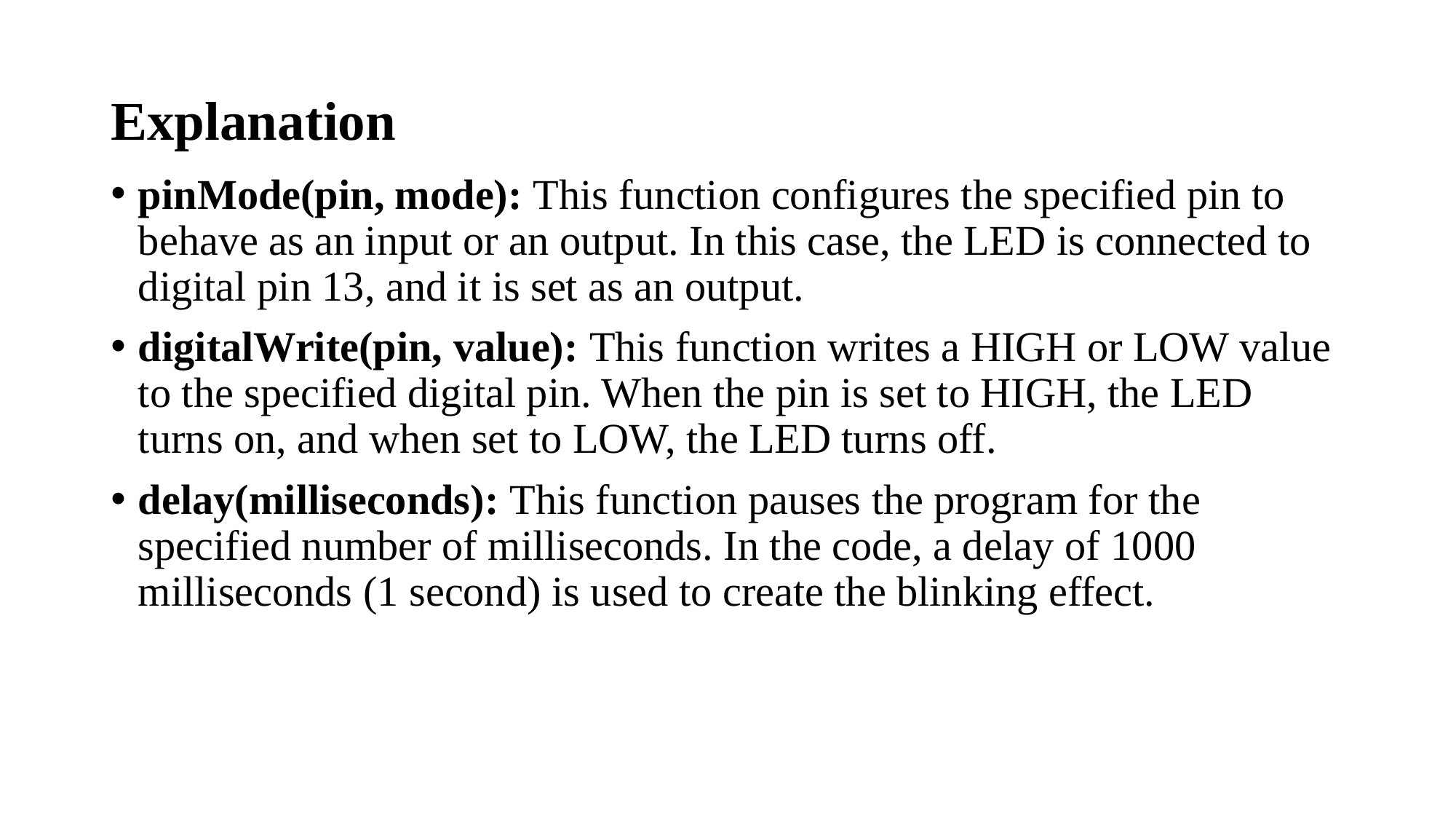

# Explanation
pinMode(pin, mode): This function configures the specified pin to behave as an input or an output. In this case, the LED is connected to digital pin 13, and it is set as an output.
digitalWrite(pin, value): This function writes a HIGH or LOW value to the specified digital pin. When the pin is set to HIGH, the LED turns on, and when set to LOW, the LED turns off.
delay(milliseconds): This function pauses the program for the specified number of milliseconds. In the code, a delay of 1000 milliseconds (1 second) is used to create the blinking effect.